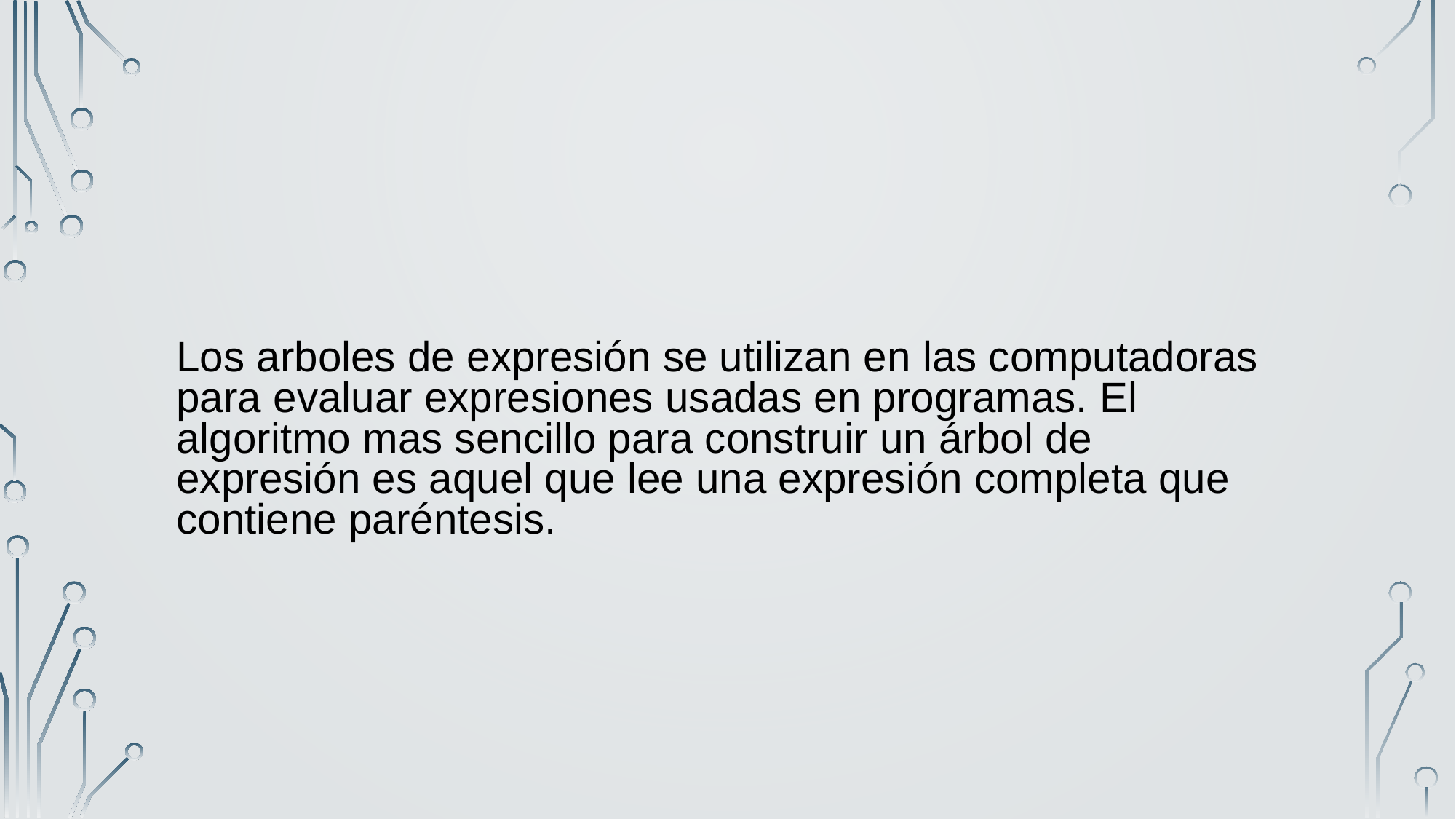

Los arboles de expresión se utilizan en las computadoras para evaluar expresiones usadas en programas. El algoritmo mas sencillo para construir un árbol de expresión es aquel que lee una expresión completa que contiene paréntesis.